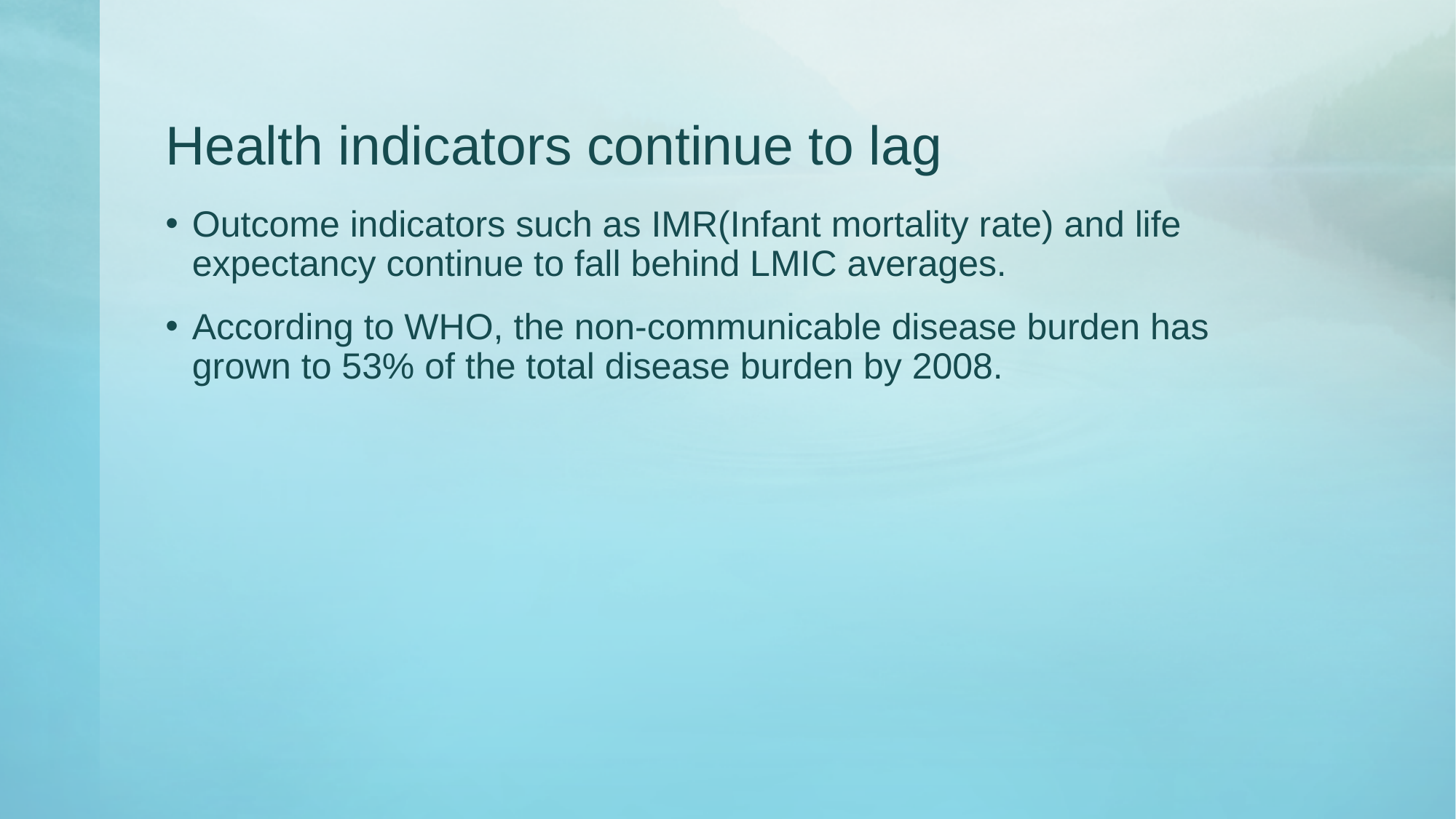

# Health indicators continue to lag
Outcome indicators such as IMR(Infant mortality rate) and life expectancy continue to fall behind LMIC averages.
According to WHO, the non-communicable disease burden has grown to 53% of the total disease burden by 2008.